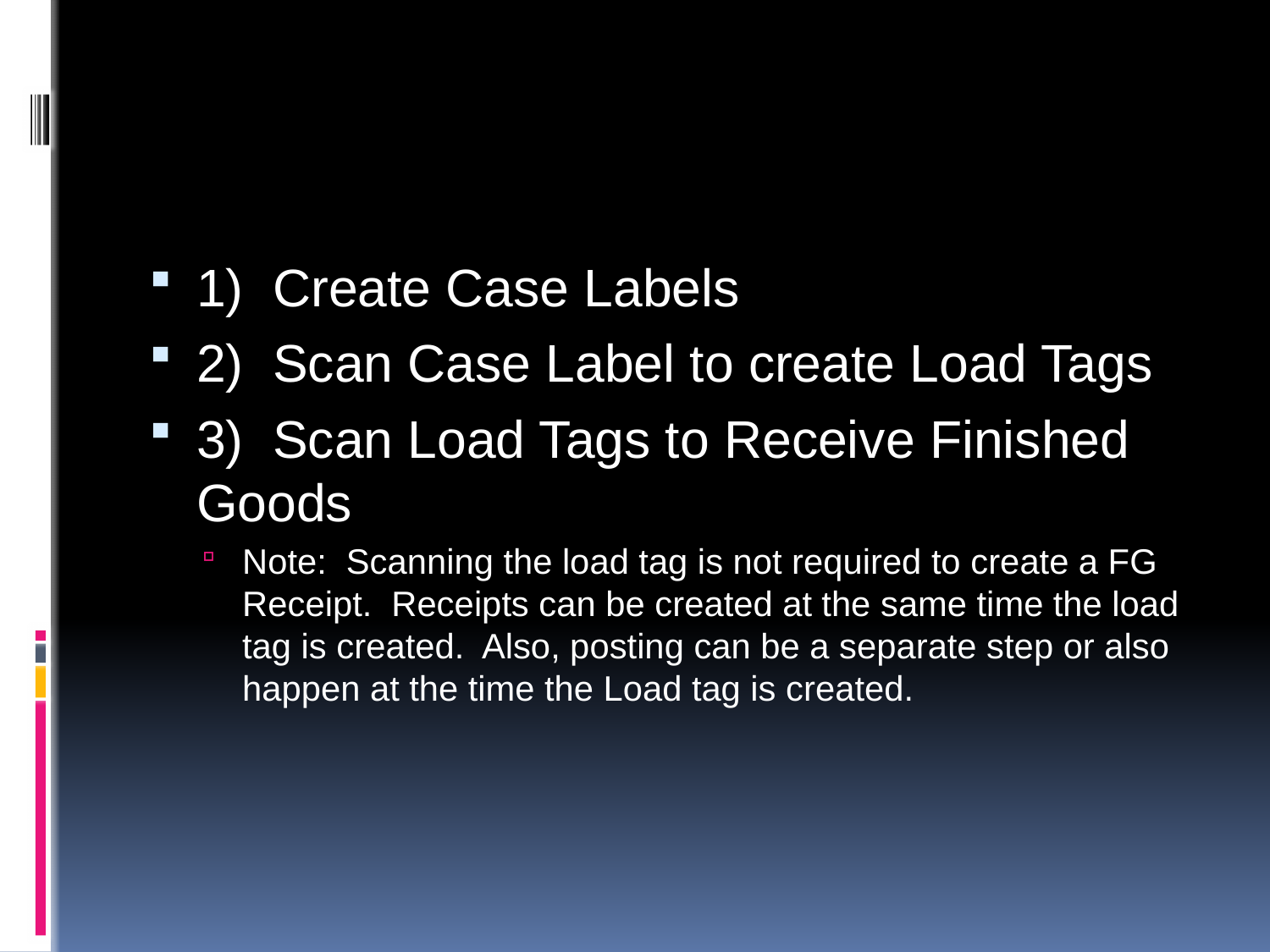

#
1)  Create Case Labels
2)  Scan Case Label to create Load Tags
3)  Scan Load Tags to Receive Finished Goods
Note:  Scanning the load tag is not required to create a FG Receipt.  Receipts can be created at the same time the load tag is created.  Also, posting can be a separate step or also happen at the time the Load tag is created.